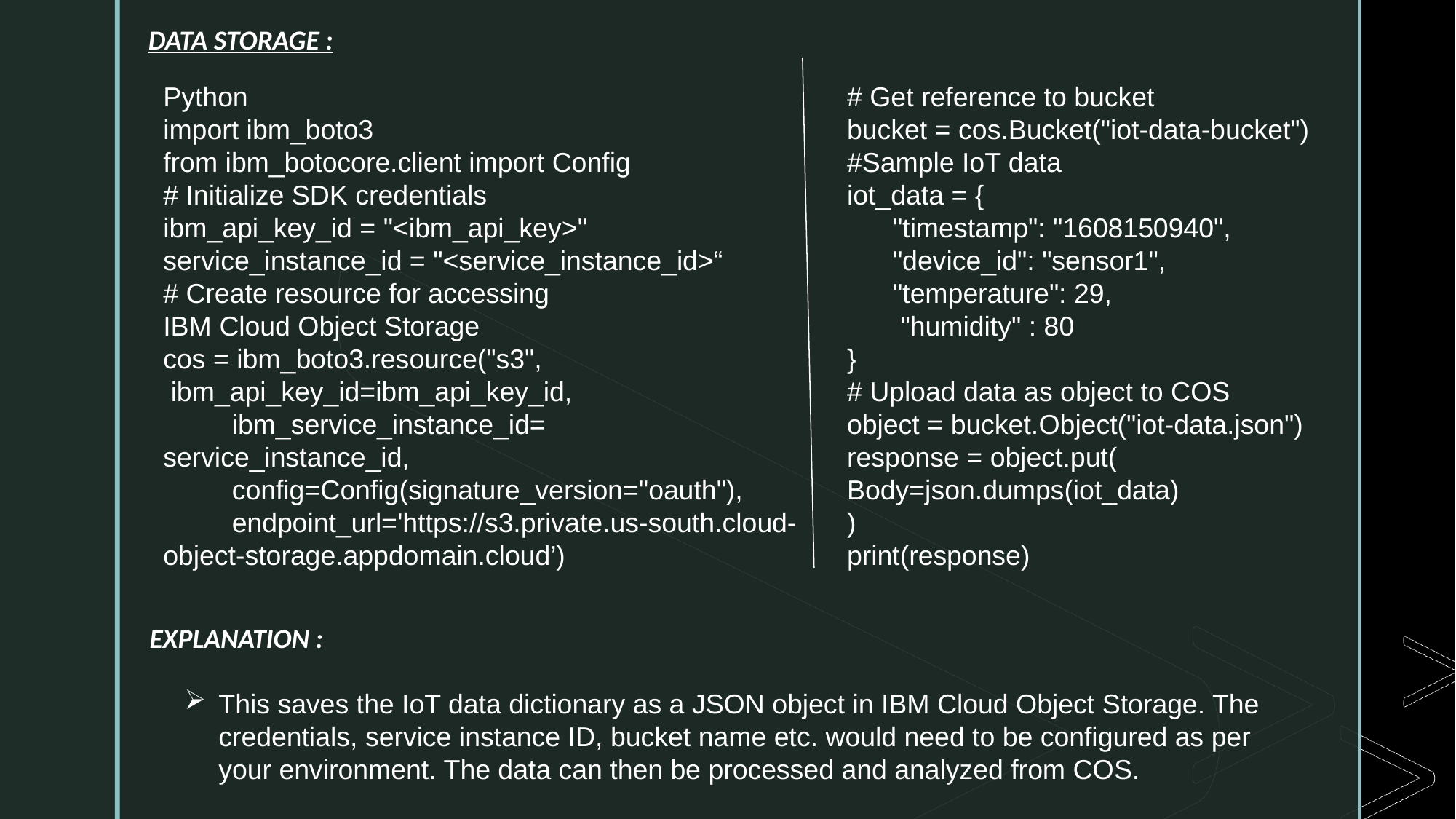

Scalability: Serverless architectures offer greater scalability, more
DATA STORAGE :

# Get reference to bucket
bucket = cos.Bucket("iot-data-bucket")
#Sample IoT data
iot_data = {
      "timestamp": "1608150940",
      "device_id": "sensor1",
      "temperature": 29,
       "humidity" : 80
}
# Upload data as object to COS
object = bucket.Object("iot-data.json")
response = object.put(
Body=json.dumps(iot_data)
)
print(response)
Python
import ibm_boto3
from ibm_botocore.client import Config
# Initialize SDK credentials
ibm_api_key_id = "<ibm_api_key>"
service_instance_id = "<service_instance_id>“
# Create resource for accessing
IBM Cloud Object Storage
cos = ibm_boto3.resource("s3",
 ibm_api_key_id=ibm_api_key_id,
         ibm_service_instance_id=
service_instance_id,
         config=Config(signature_version="oauth"),
         endpoint_url='https://s3.private.us-south.cloud-object-storage.appdomain.cloud’)
EXPLANATION :
This saves the IoT data dictionary as a JSON object in IBM Cloud Object Storage. The credentials, service instance ID, bucket name etc. would need to be configured as per your environment. The data can then be processed and analyzed from COS.